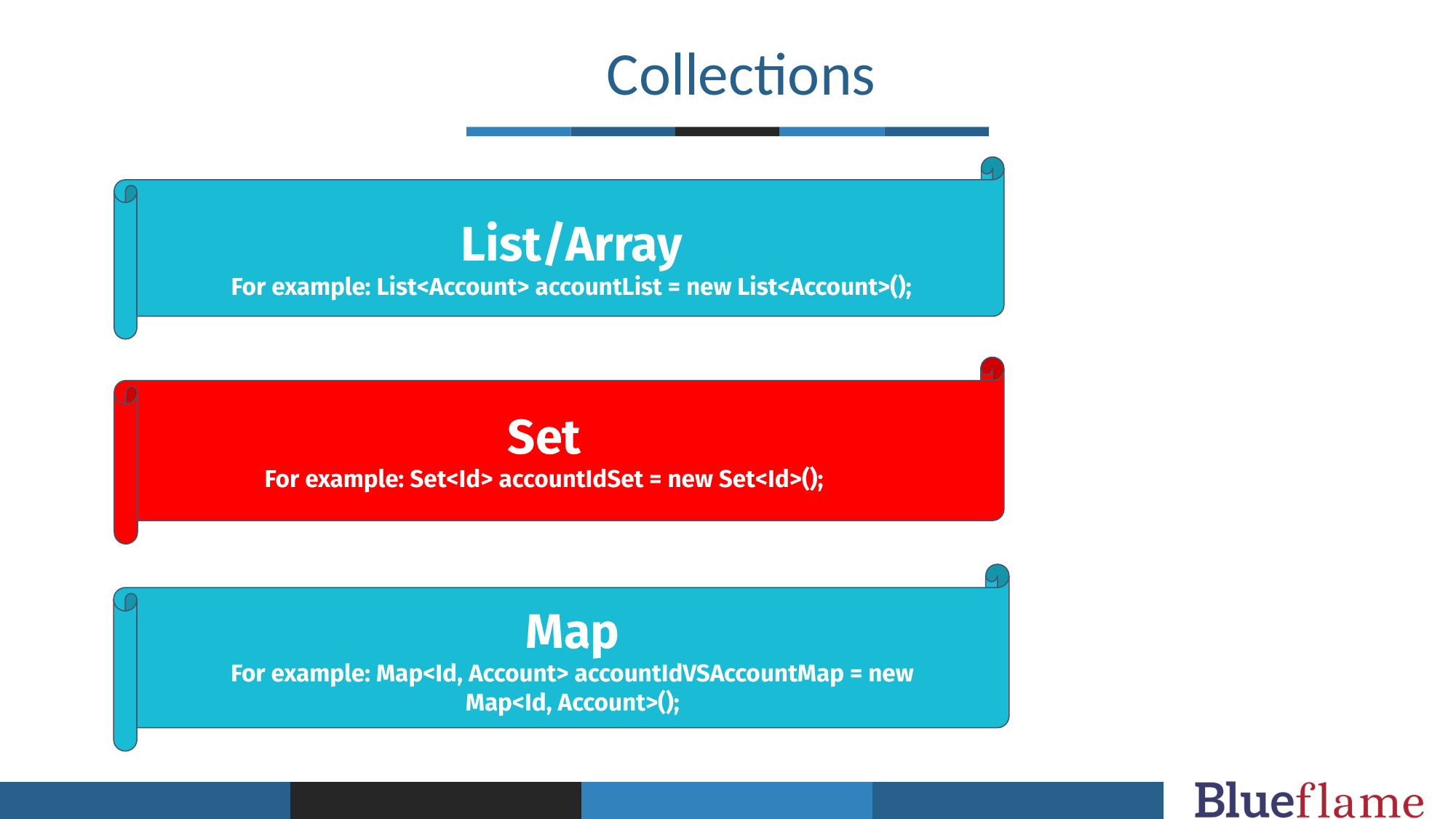

Collections

List/Array
For example: List<Account> accountList = new List<Account>();

Set
For example: Set<Id> accountIdSet = new Set<Id>();

Map
For example: Map<Id, Account> accountIdVSAccountMap = new Map<Id, Account>();